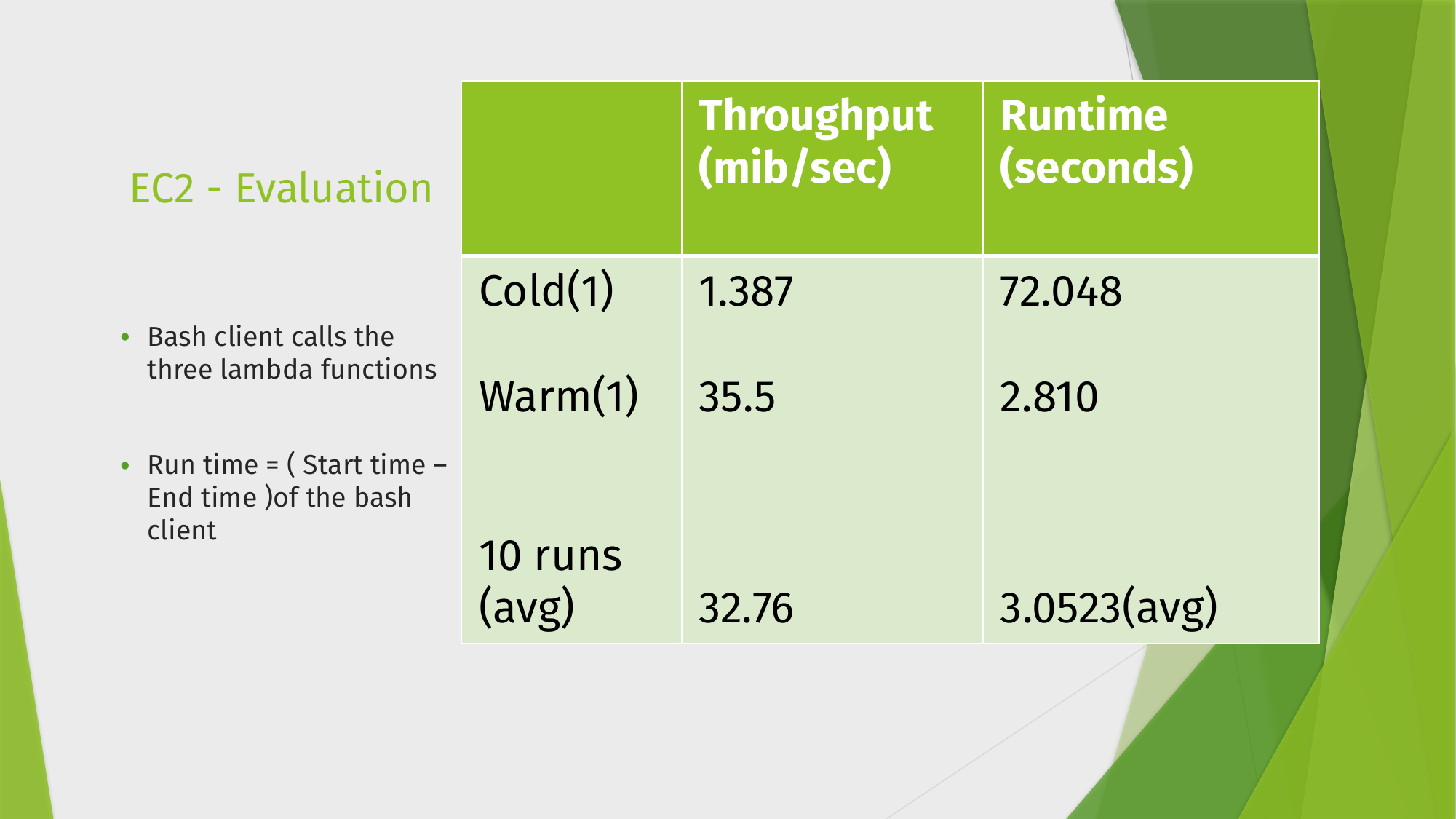

|  | Throughput (mib/sec) | Runtime (seconds) |
| --- | --- | --- |
| Cold(1) Warm(1) 10 runs (avg) | 1.387 35.5 32.76 | 72.048 2.810 3.0523(avg) |
# EC2 - Evaluation
Bash client calls the three lambda functions

Run time = ( Start time – End time )of the bash client